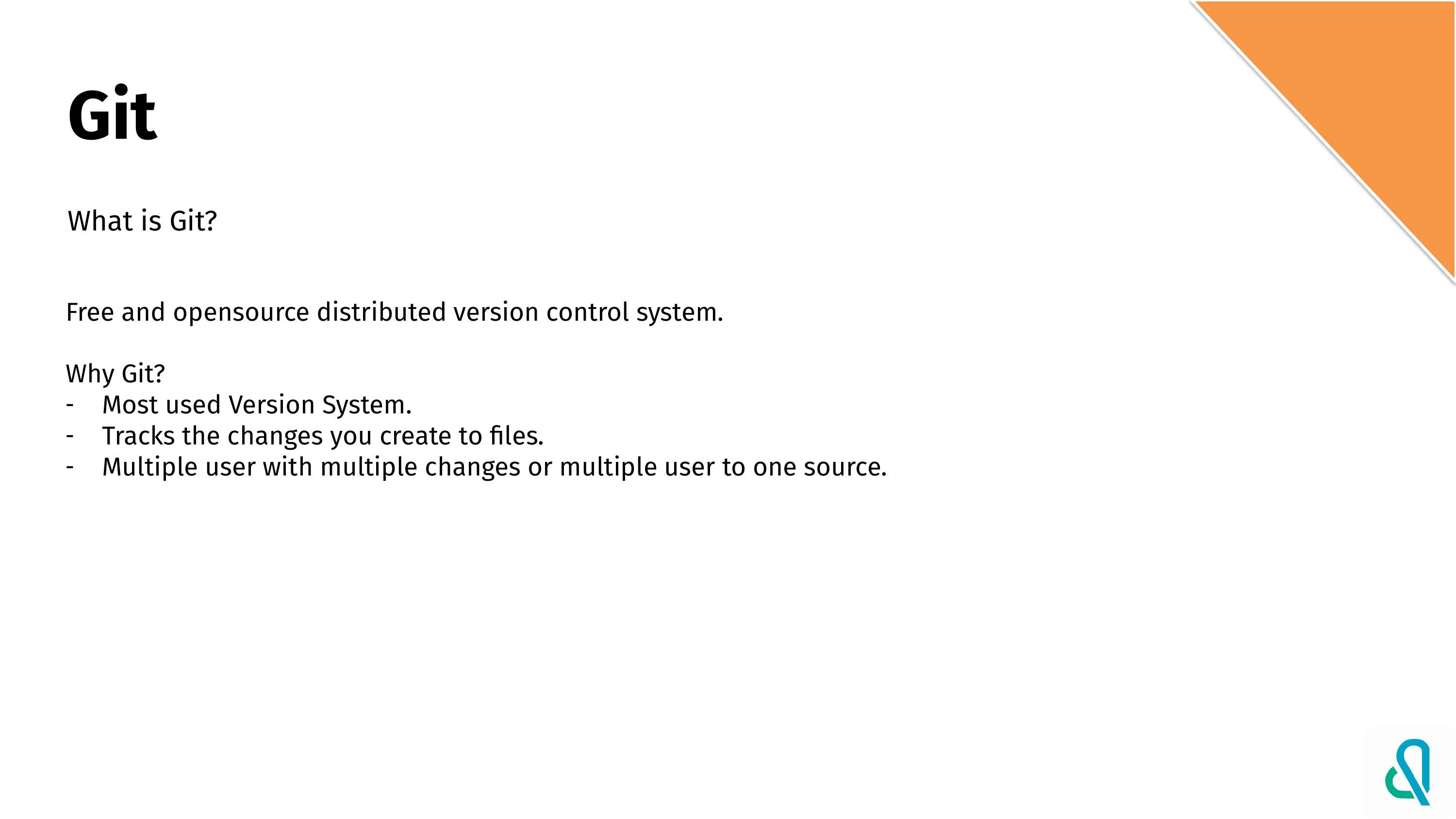

# Git
What is Git?
Free and opensource distributed version control system.

Why Git?
Most used Version System.
Tracks the changes you create to files.
Multiple user with multiple changes or multiple user to one source.